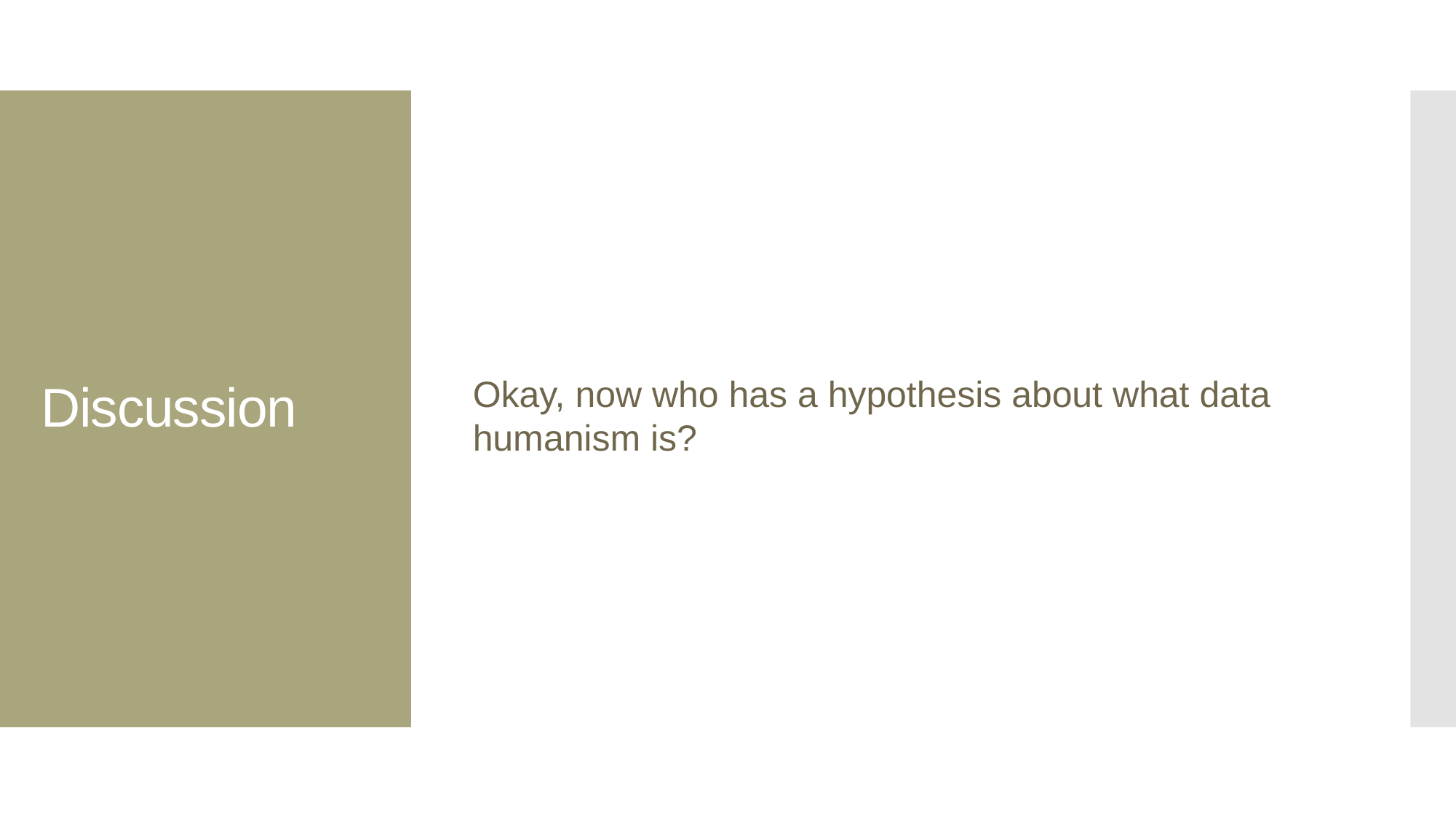

Okay, now who has a hypothesis about what data humanism is?
# Discussion